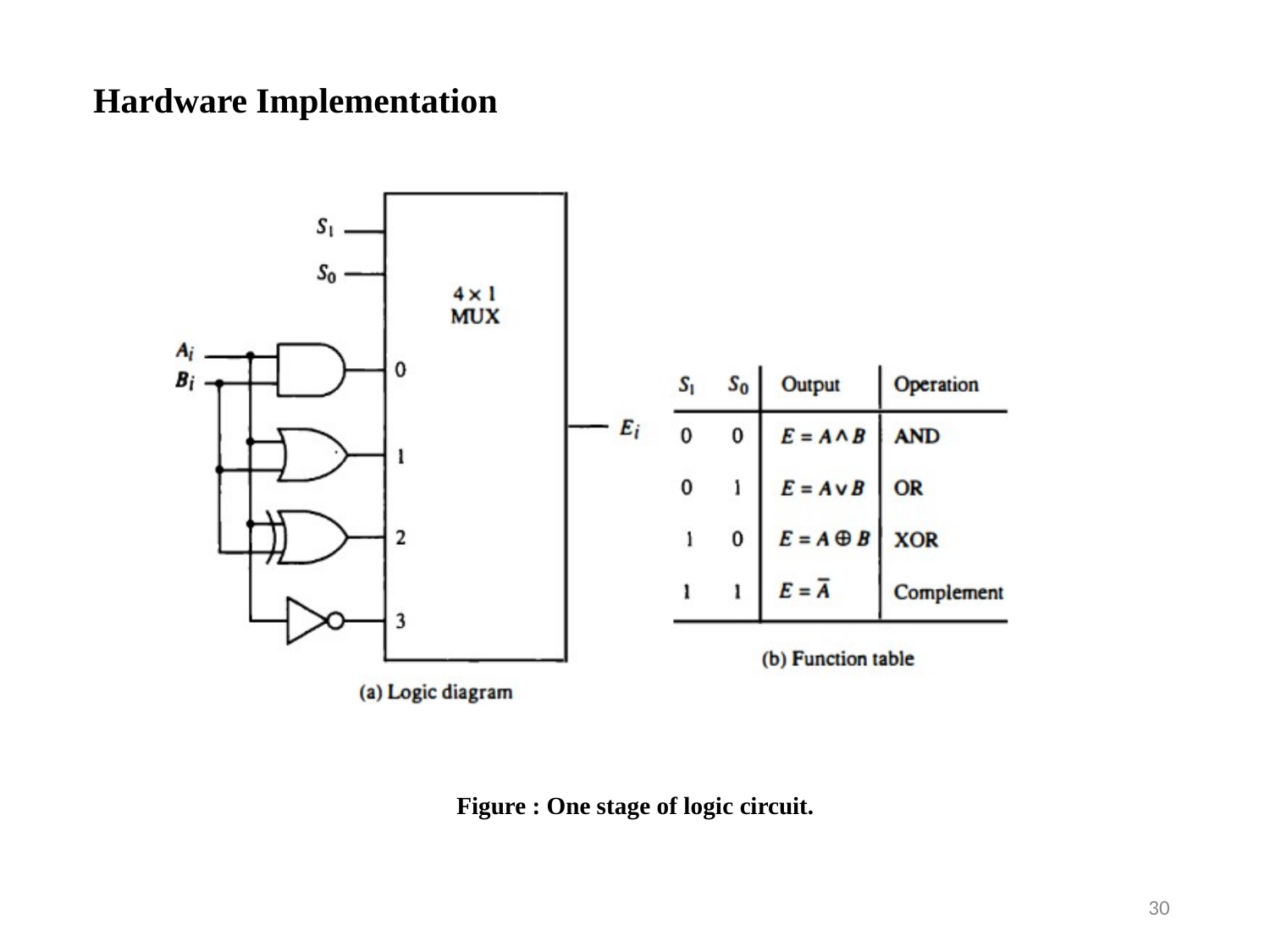

# Hardware Implementation

Figure : One stage of logic circuit.
30